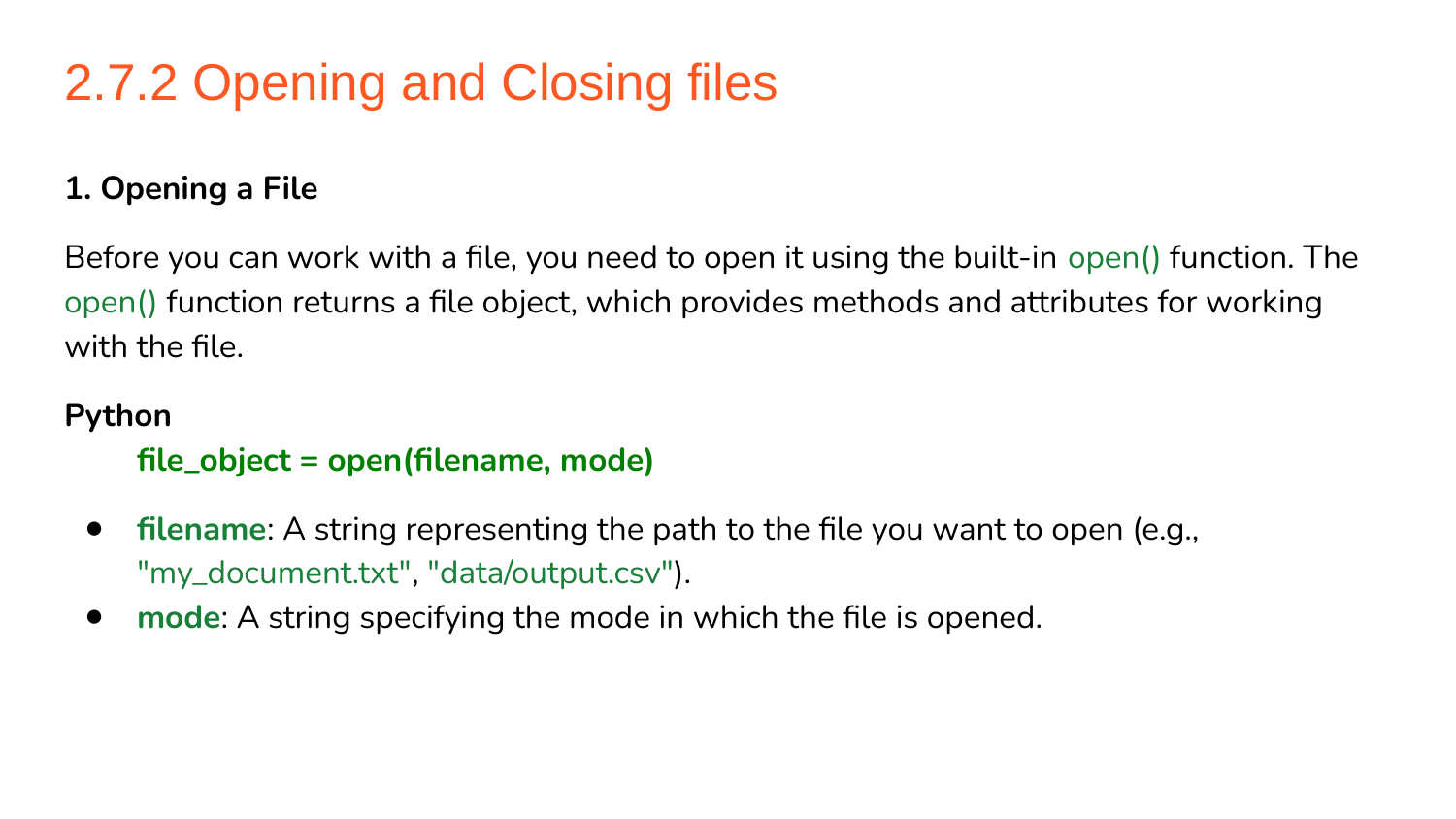

# 2.7.2 Opening and Closing files
1. Opening a File
Before you can work with a file, you need to open it using the built-in open() function. The open() function returns a file object, which provides methods and attributes for working with the file.
Python
file_object = open(filename, mode)
filename: A string representing the path to the file you want to open (e.g., "my_document.txt", "data/output.csv").
mode: A string specifying the mode in which the file is opened.